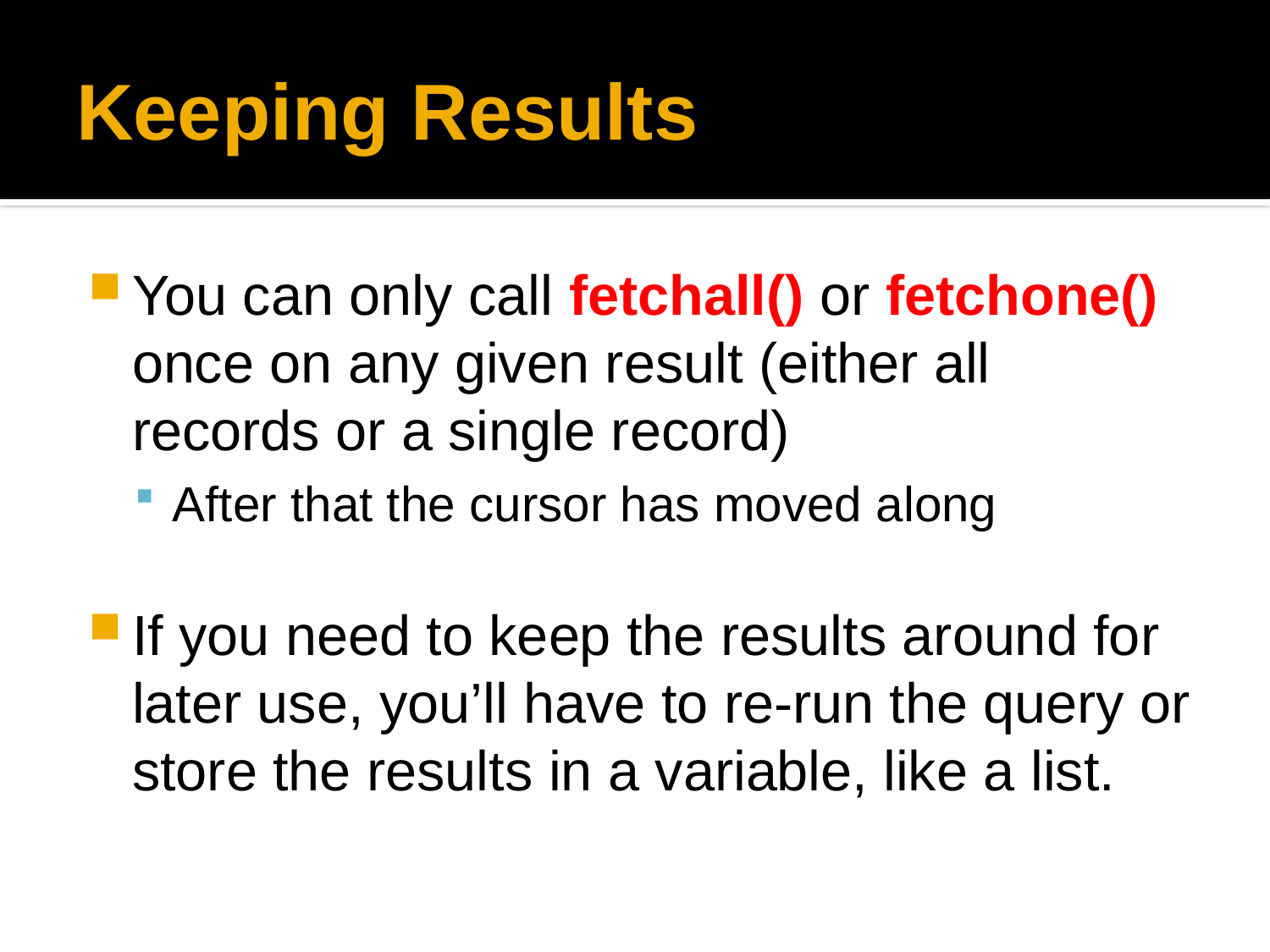

# Keeping Results
You can only call fetchall() or fetchone() once on any given result (either all records or a single record)
After that the cursor has moved along

If you need to keep the results around for later use, you’ll have to re-run the query or store the results in a variable, like a list.